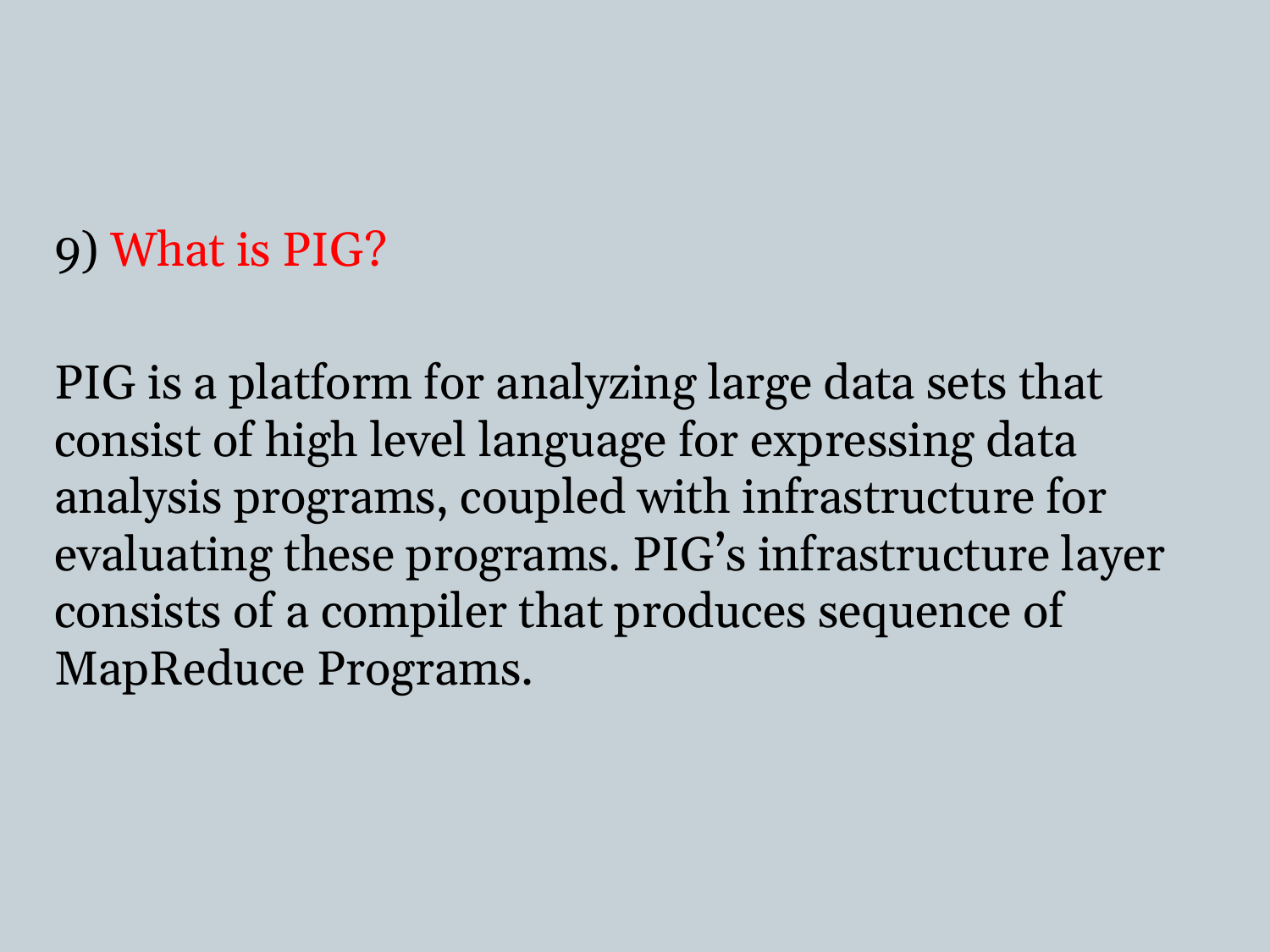

9) What is PIG?

PIG is a platform for analyzing large data sets that consist of high level language for expressing data analysis programs, coupled with infrastructure for evaluating these programs. PIG’s infrastructure layer consists of a compiler that produces sequence of MapReduce Programs.